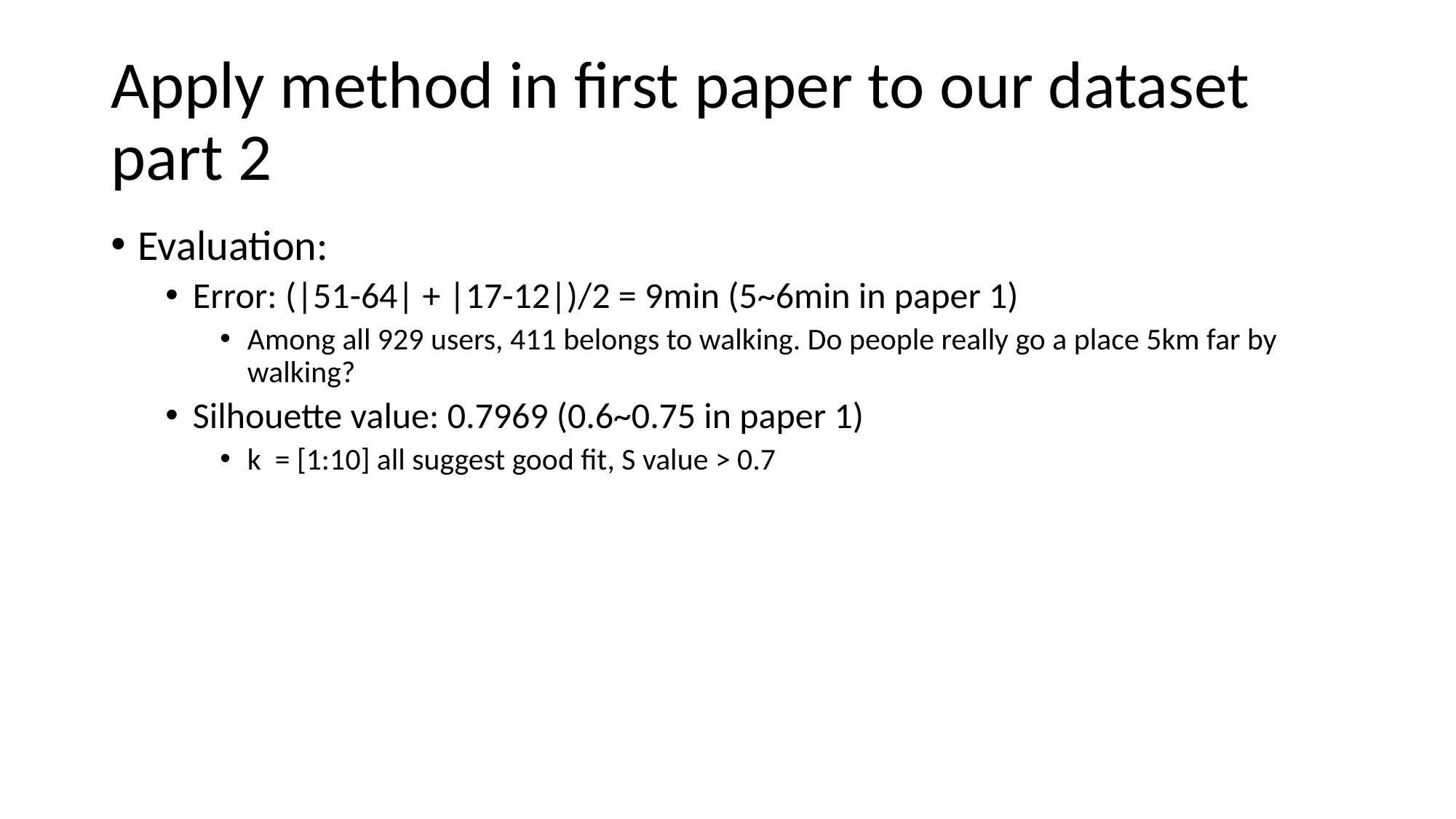

# Apply method in first paper to our dataset part 2
Evaluation:
Error: (|51-64| + |17-12|)/2 = 9min (5~6min in paper 1)
Among all 929 users, 411 belongs to walking. Do people really go a place 5km far by walking?
Silhouette value: 0.7969 (0.6~0.75 in paper 1)
k  = [1:10] all suggest good fit, S value > 0.7